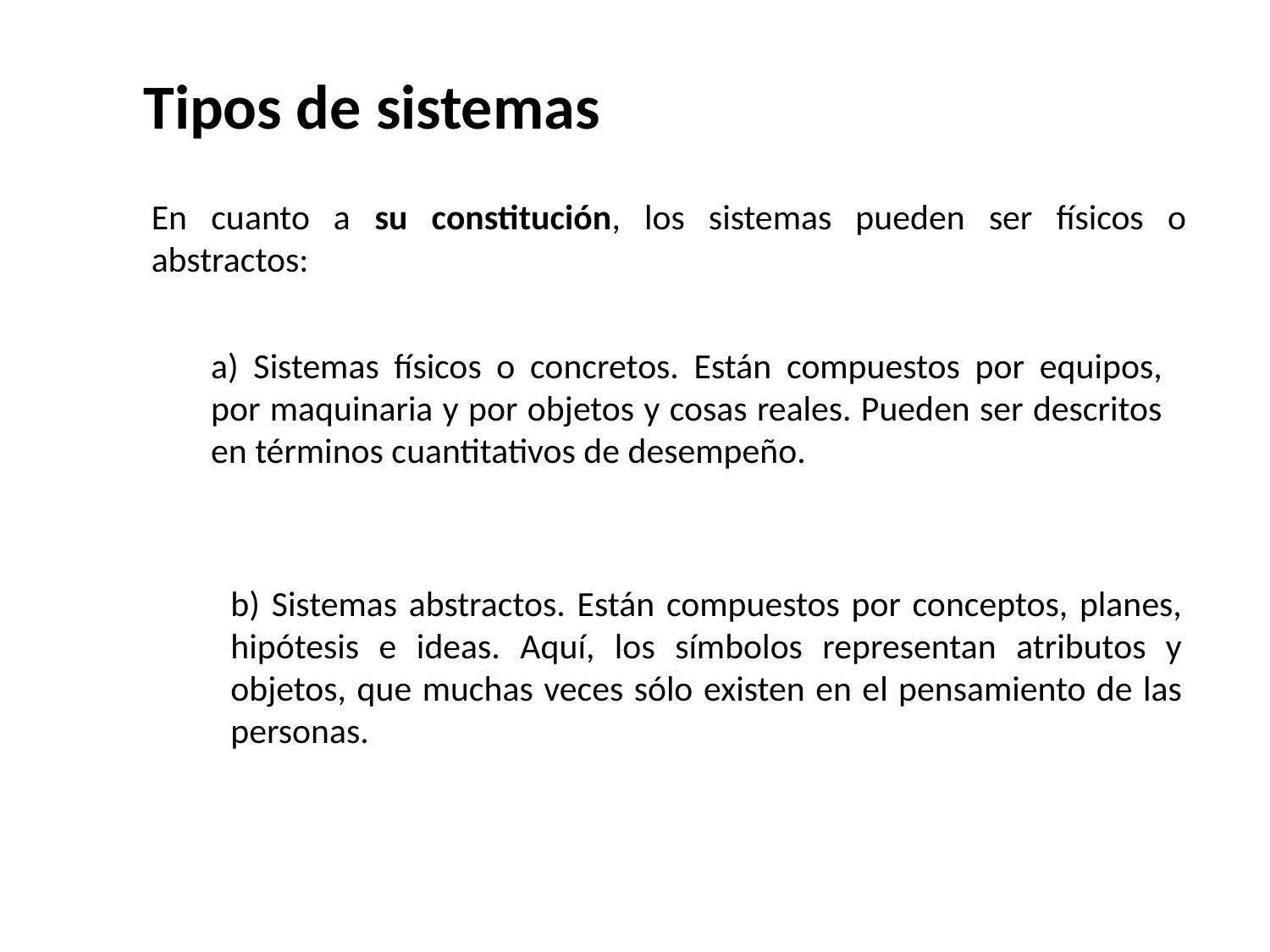

Tipos de sistemas
En cuanto a su constitución, los sistemas pueden ser físicos o abstractos:
a) Sistemas físicos o concretos. Están compuestos por equipos, por maquinaria y por objetos y cosas reales. Pueden ser descritos en términos cuantitativos de desempeño.
b) Sistemas abstractos. Están compuestos por conceptos, planes, hipótesis e ideas. Aquí, los símbolos representan atributos y objetos, que muchas veces sólo existen en el pensamiento de las personas.